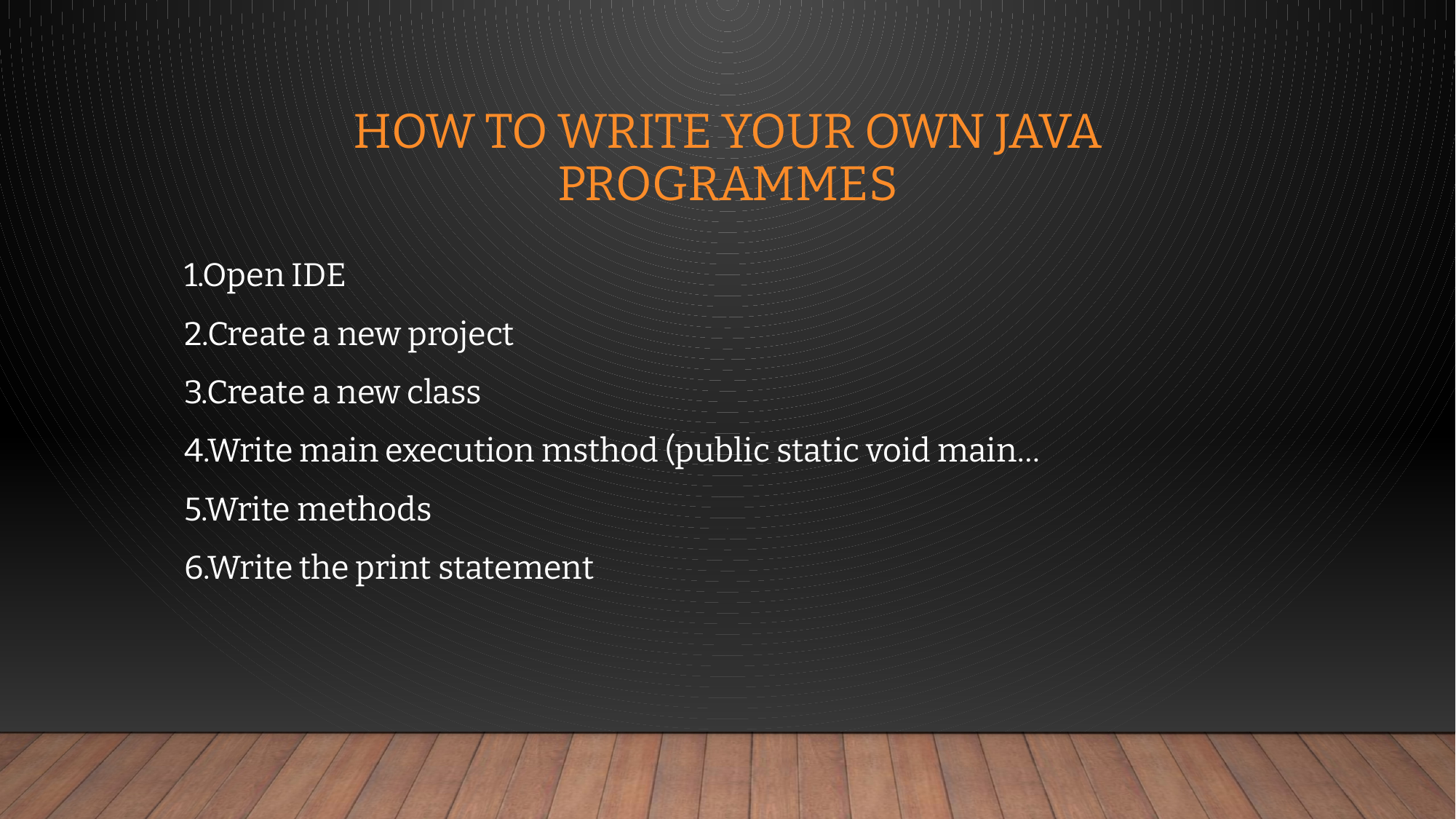

# How to write your own java programmes
1.Open IDE
2.Create a new project
3.Create a new class
4.Write main execution msthod (public static void main…
5.Write methods
6.Write the print statement